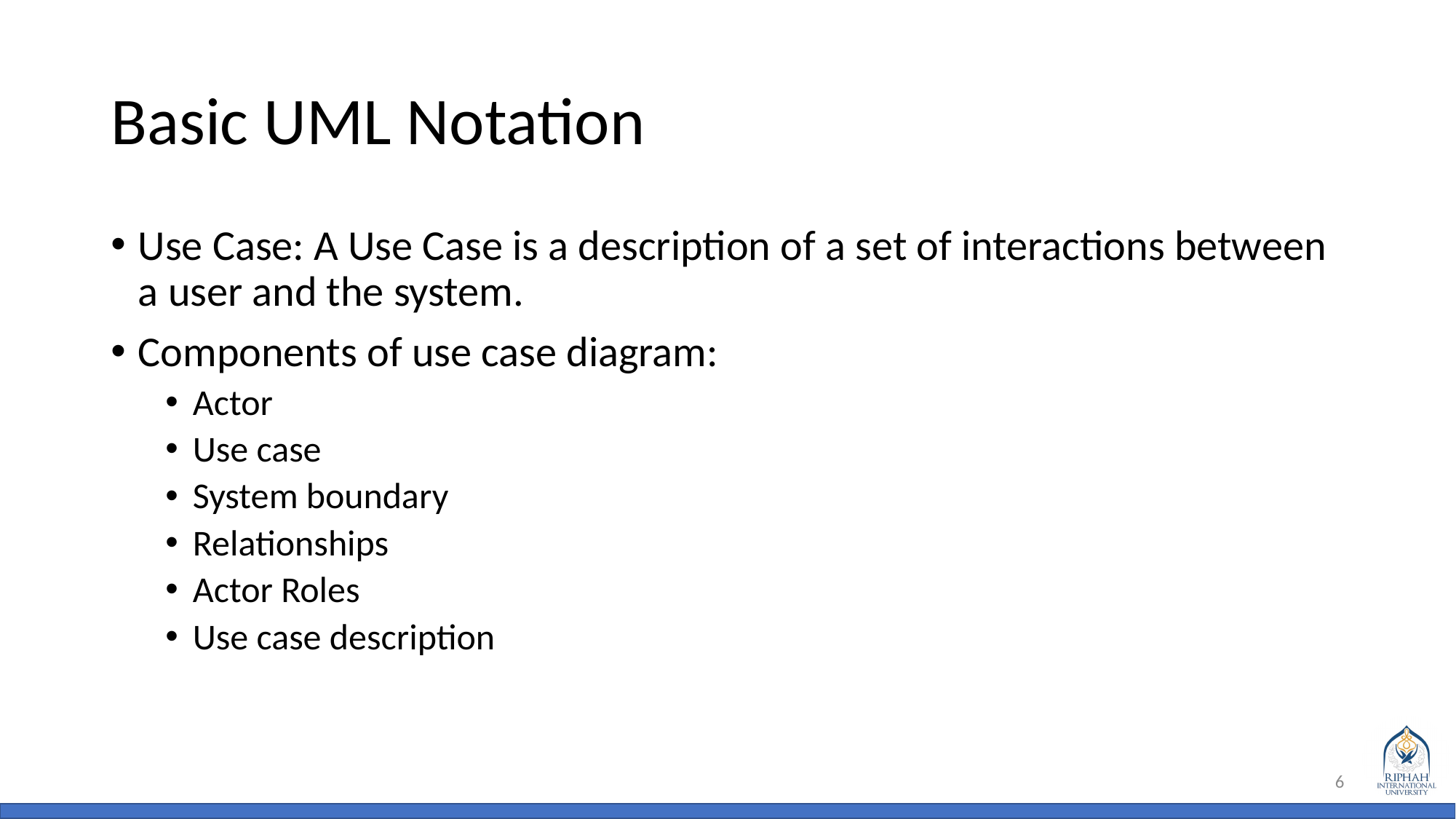

# Basic UML Notation
Use Case: A Use Case is a description of a set of interactions between a user and the system.
Components of use case diagram:
Actor
Use case
System boundary
Relationships
Actor Roles
Use case description
6